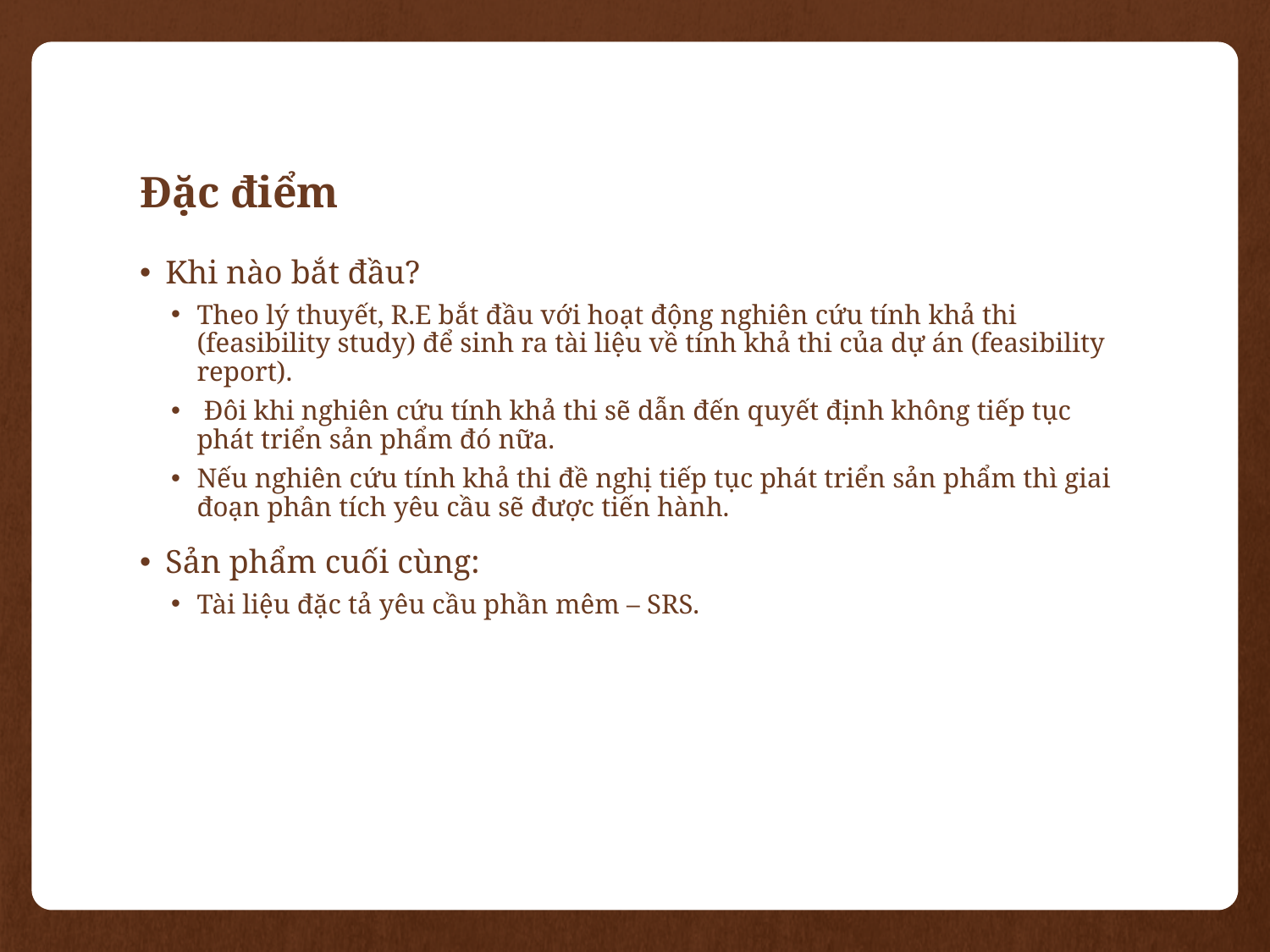

# Đặc điểm
Khi nào bắt đầu?
Theo lý thuyết, R.E bắt đầu với hoạt động nghiên cứu tính khả thi (feasibility study) để sinh ra tài liệu về tính khả thi của dự án (feasibility report).
 Đôi khi nghiên cứu tính khả thi sẽ dẫn đến quyết định không tiếp tục phát triển sản phẩm đó nữa.
Nếu nghiên cứu tính khả thi đề nghị tiếp tục phát triển sản phẩm thì giai đoạn phân tích yêu cầu sẽ được tiến hành.
Sản phẩm cuối cùng:
Tài liệu đặc tả yêu cầu phần mêm – SRS.